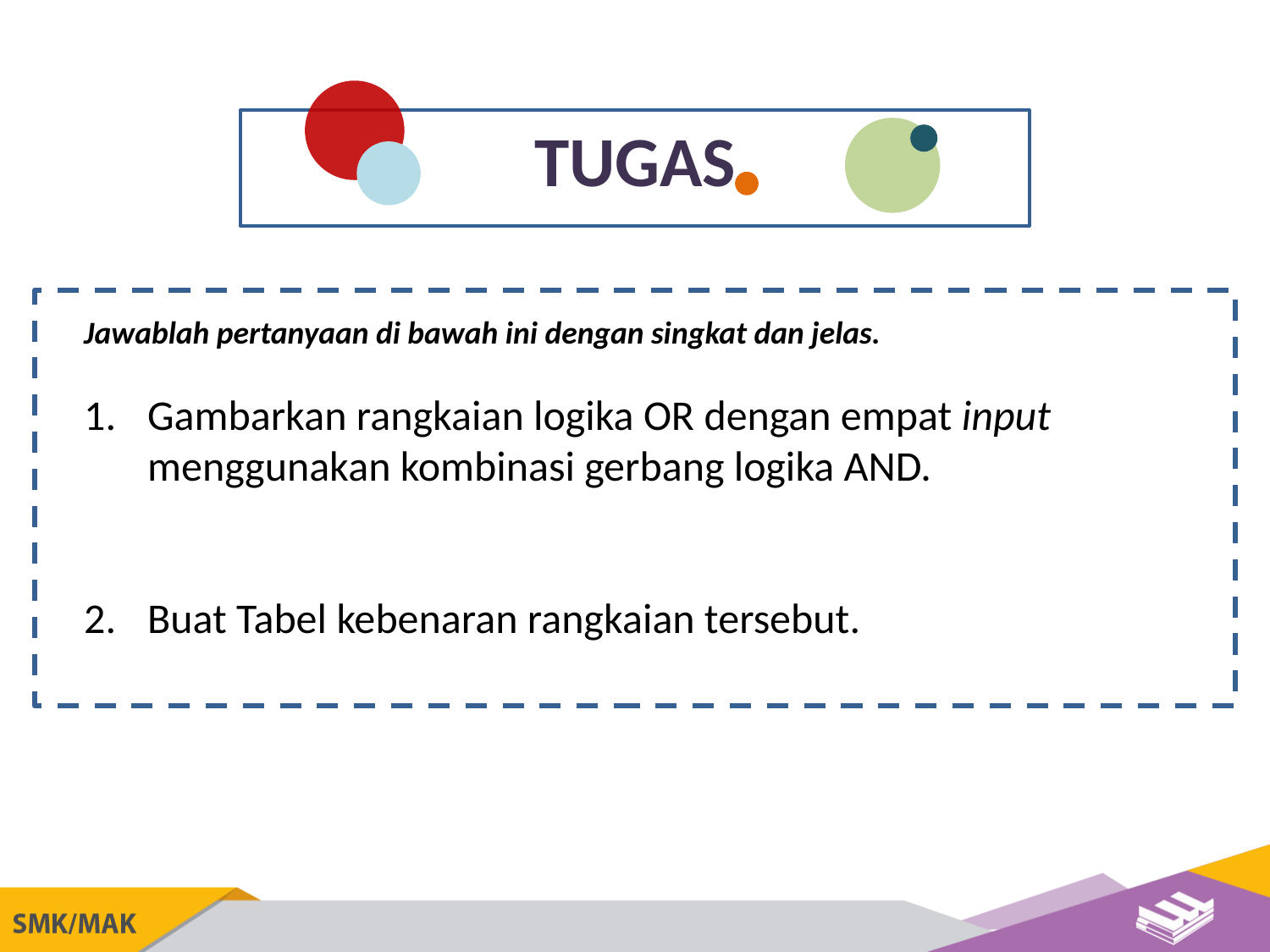

TUGAS

Jawablah pertanyaan di bawah ini dengan singkat dan jelas.

Gambarkan rangkaian logika OR dengan empat input menggunakan kombinasi gerbang logika AND.

Buat Tabel kebenaran rangkaian tersebut.